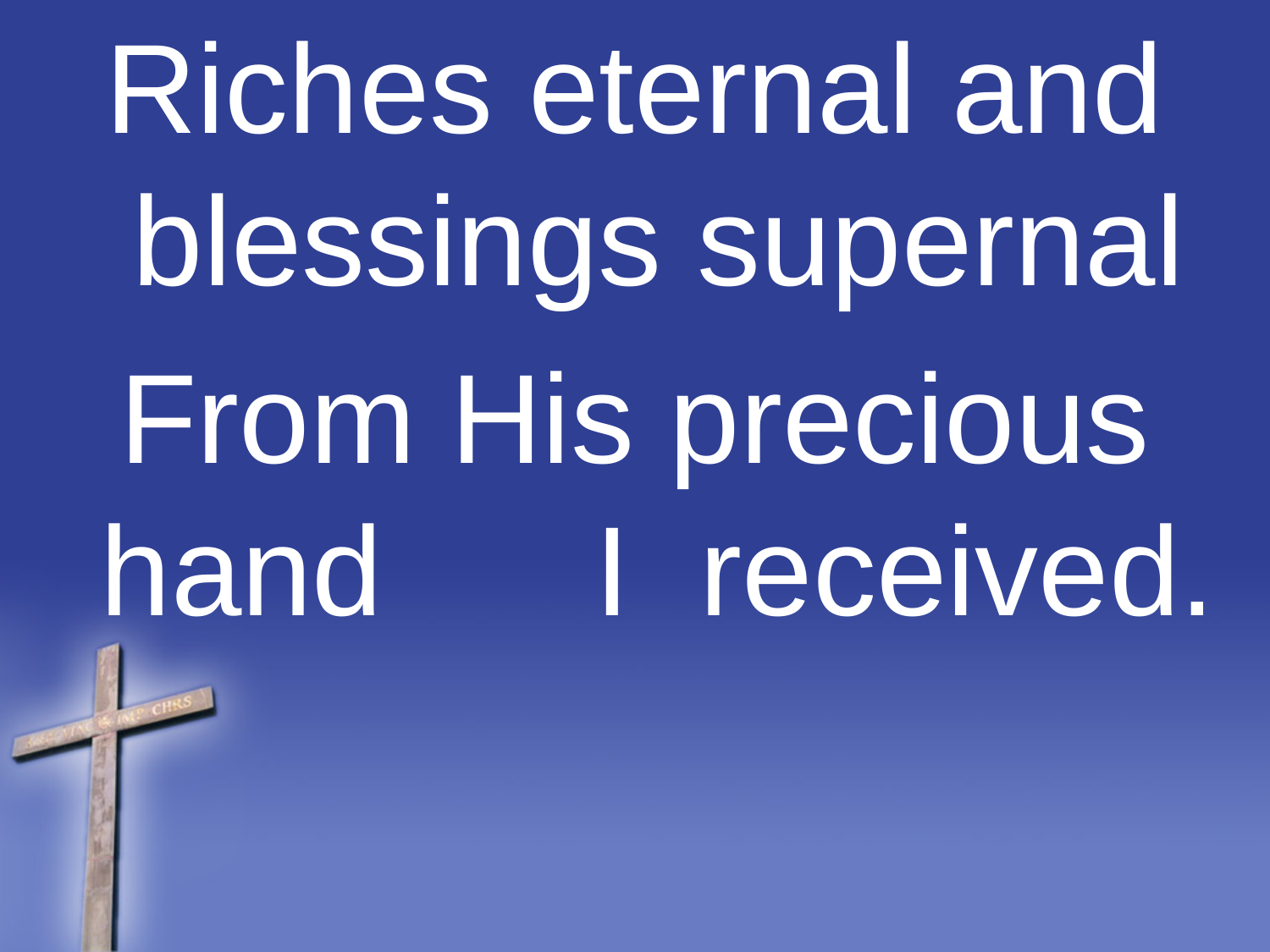

Riches eternal and blessings supernal
From His precious hand      I  received.